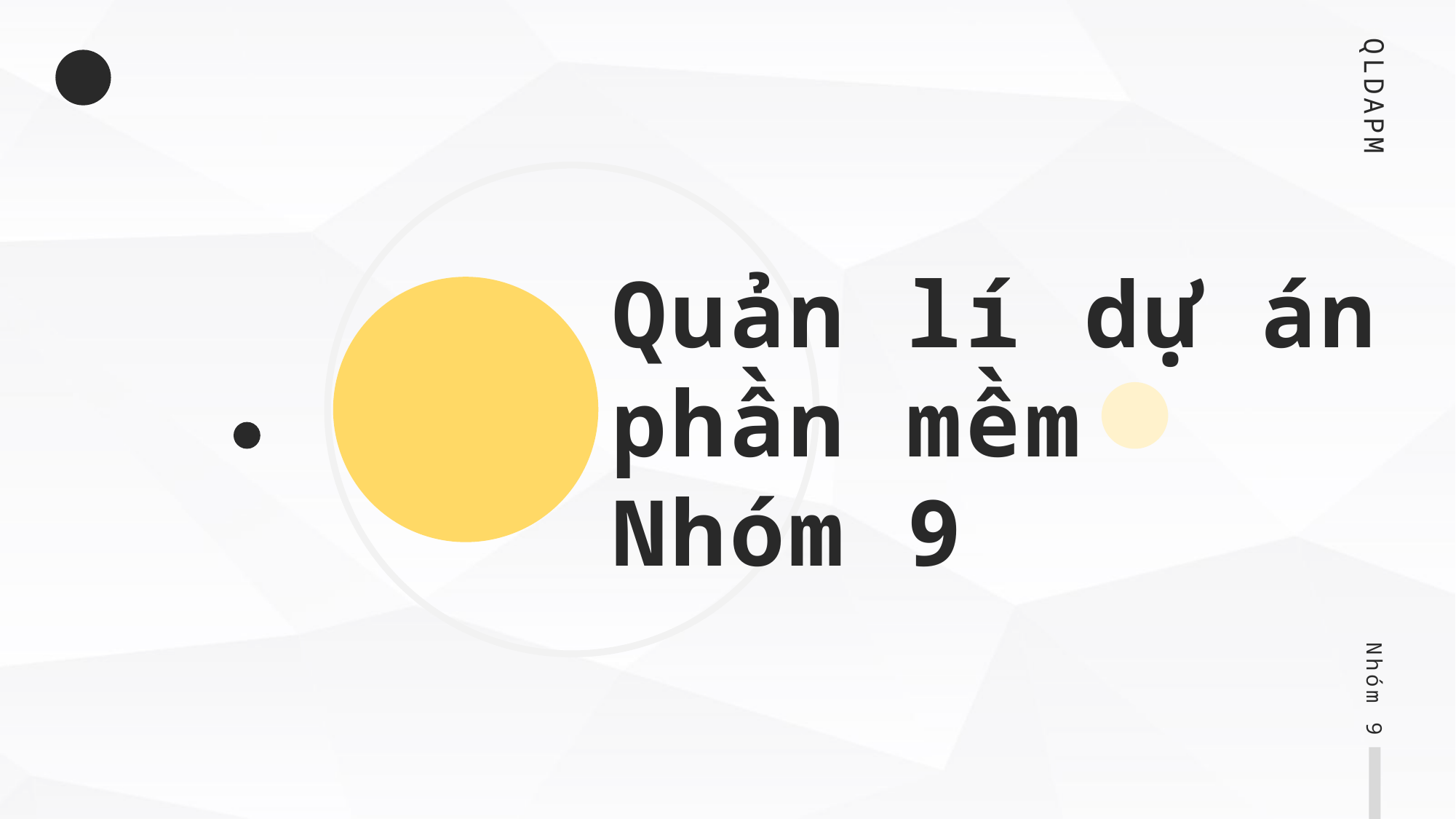

QLDAPM

Quản lí dự án
phần mềm
Nhóm 9

Nhóm 9